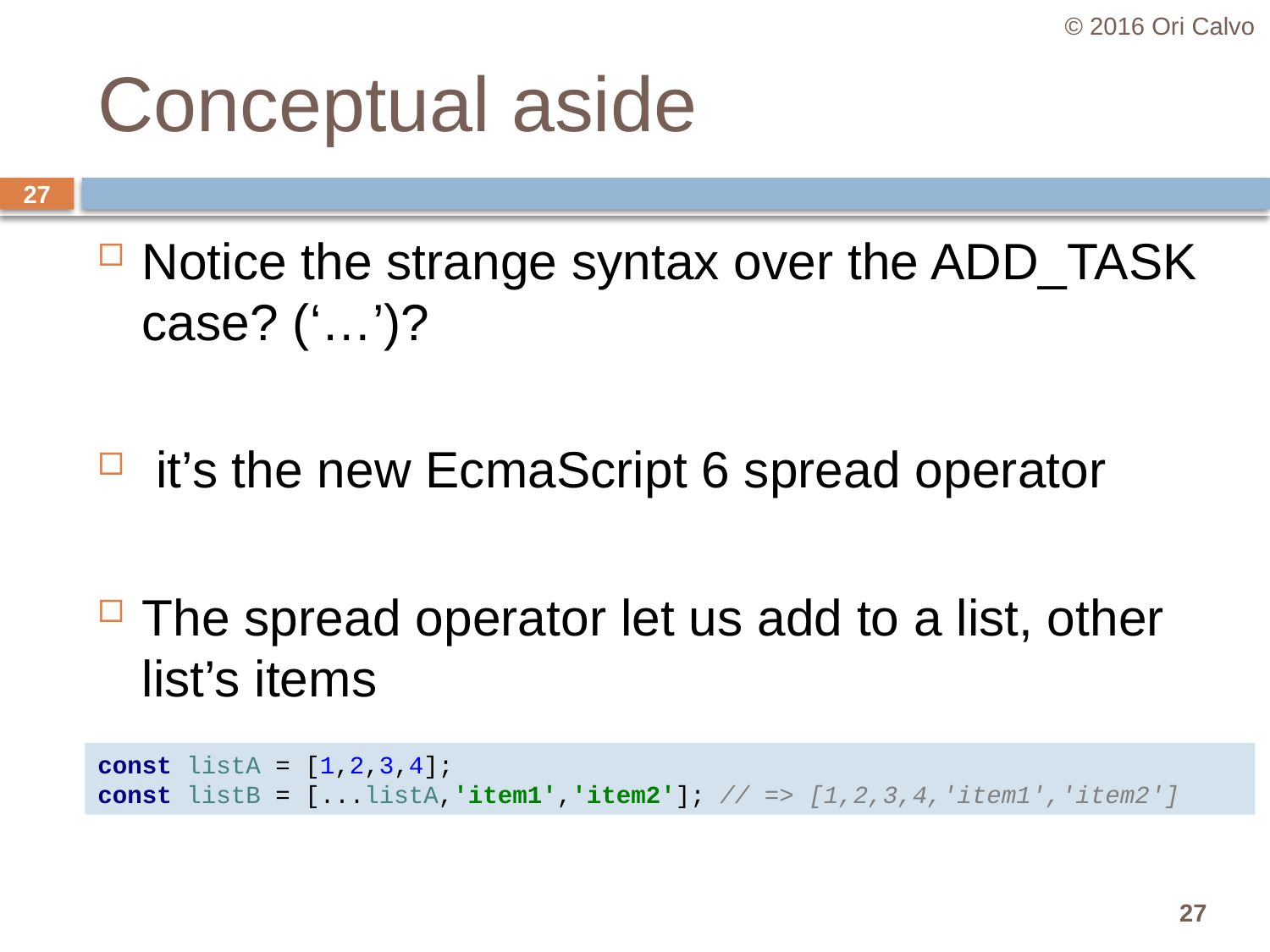

© 2016 Ori Calvo
# Conceptual aside
27
Notice the strange syntax over the ADD_TASK case? (‘…’)?

 it’s the new EcmaScript 6 spread operator

The spread operator let us add to a list, other list’s items
const listA = [1,2,3,4];
const listB = [...listA,'item1','item2']; // => [1,2,3,4,'item1','item2']